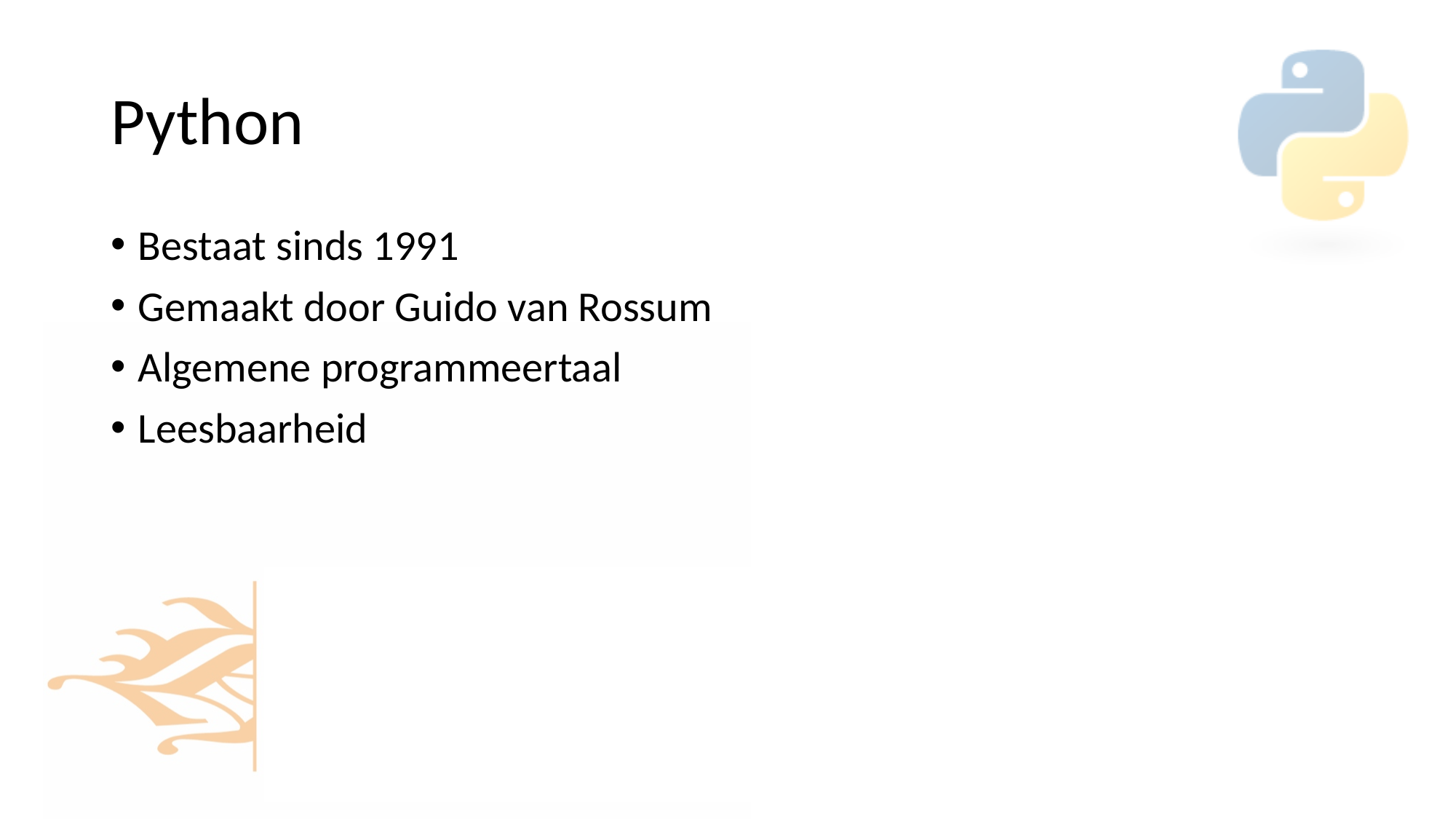

# Python
Bestaat sinds 1991
Gemaakt door Guido van Rossum
Algemene programmeertaal
Leesbaarheid